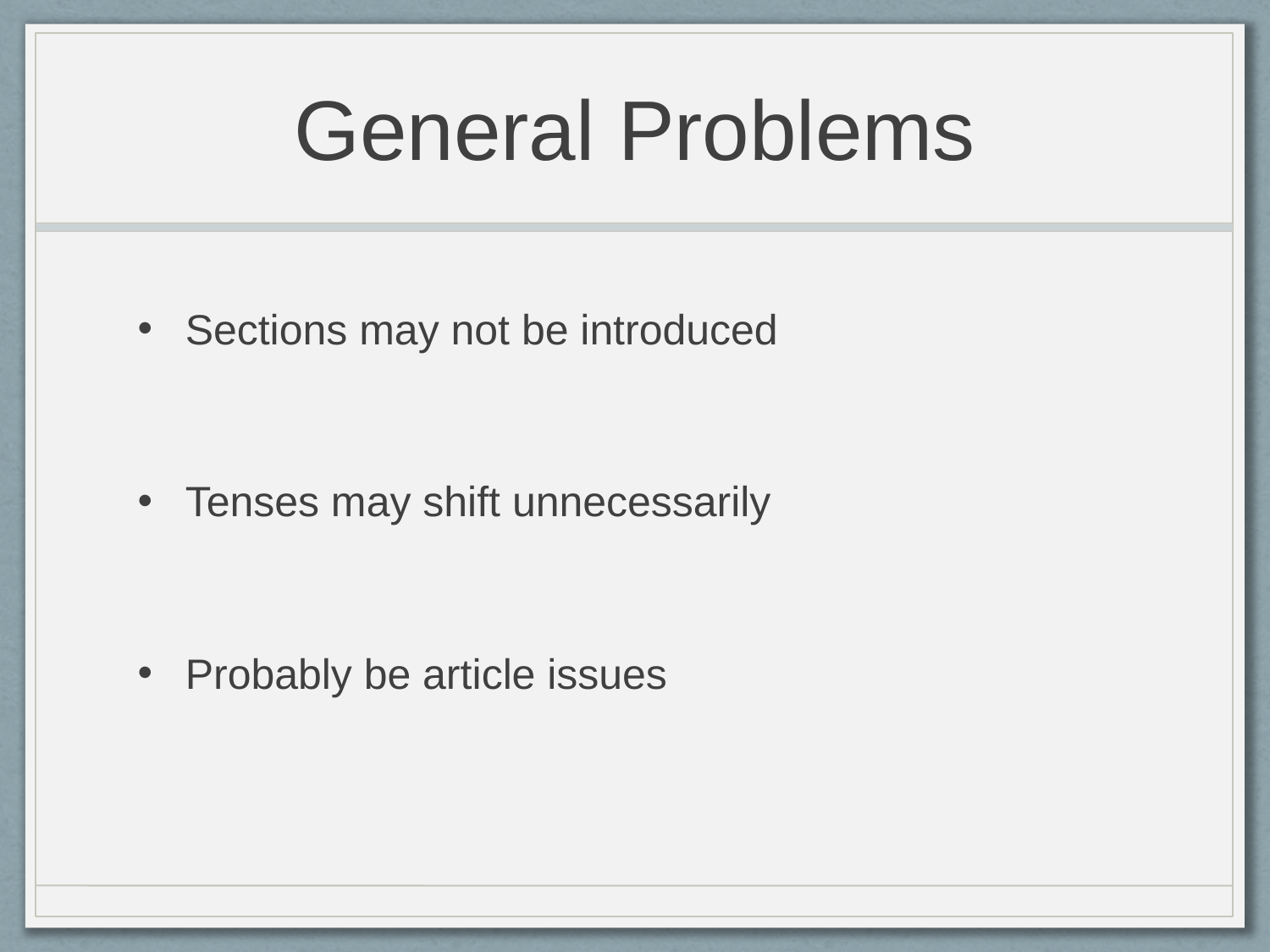

# General Problems
Sections may not be introduced

Tenses may shift unnecessarily

Probably be article issues